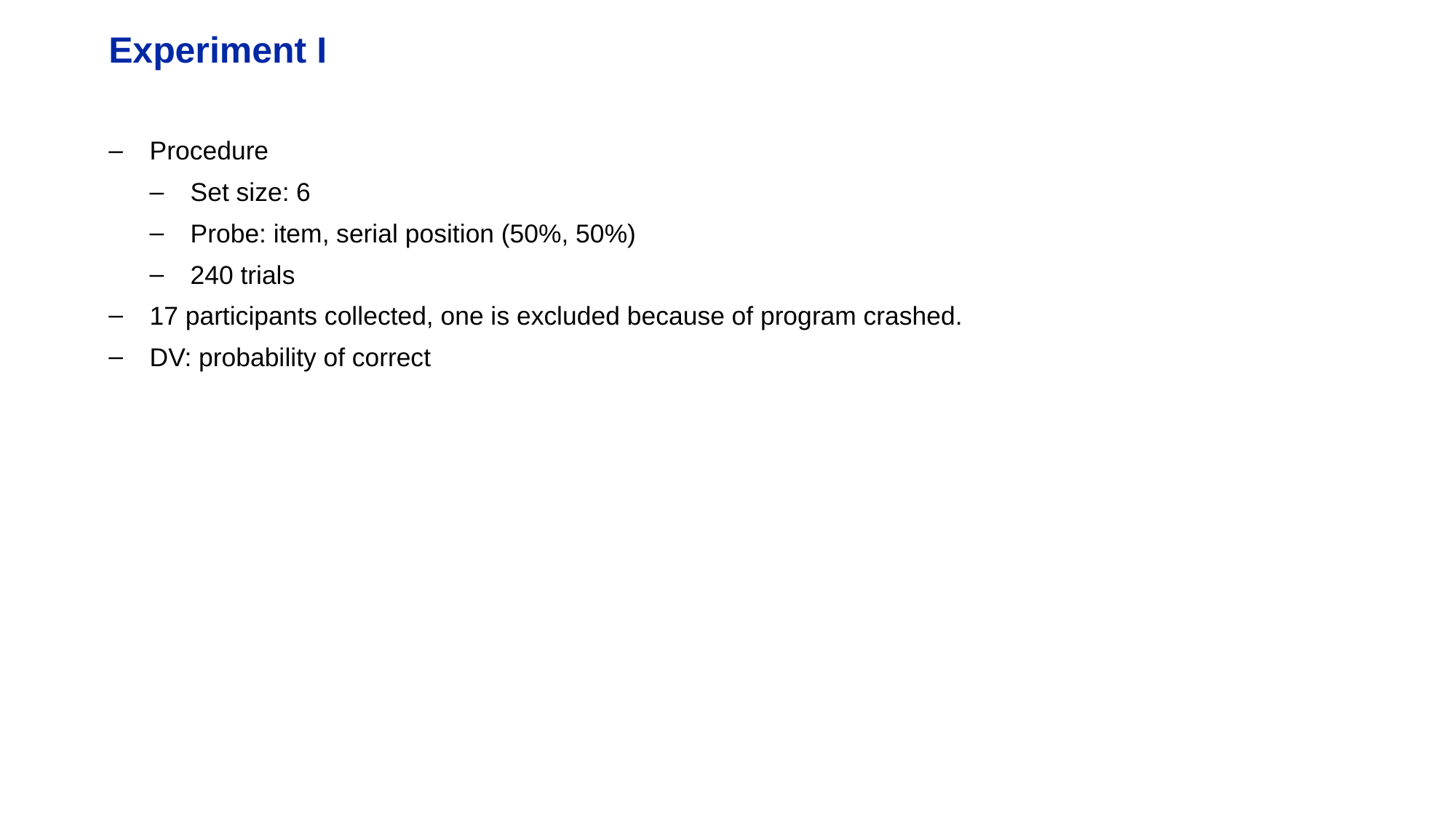

# Experiment I
Procedure
Set size: 6
Probe: item, serial position (50%, 50%)
240 trials
17 participants collected, one is excluded because of program crashed.
DV: probability of correct